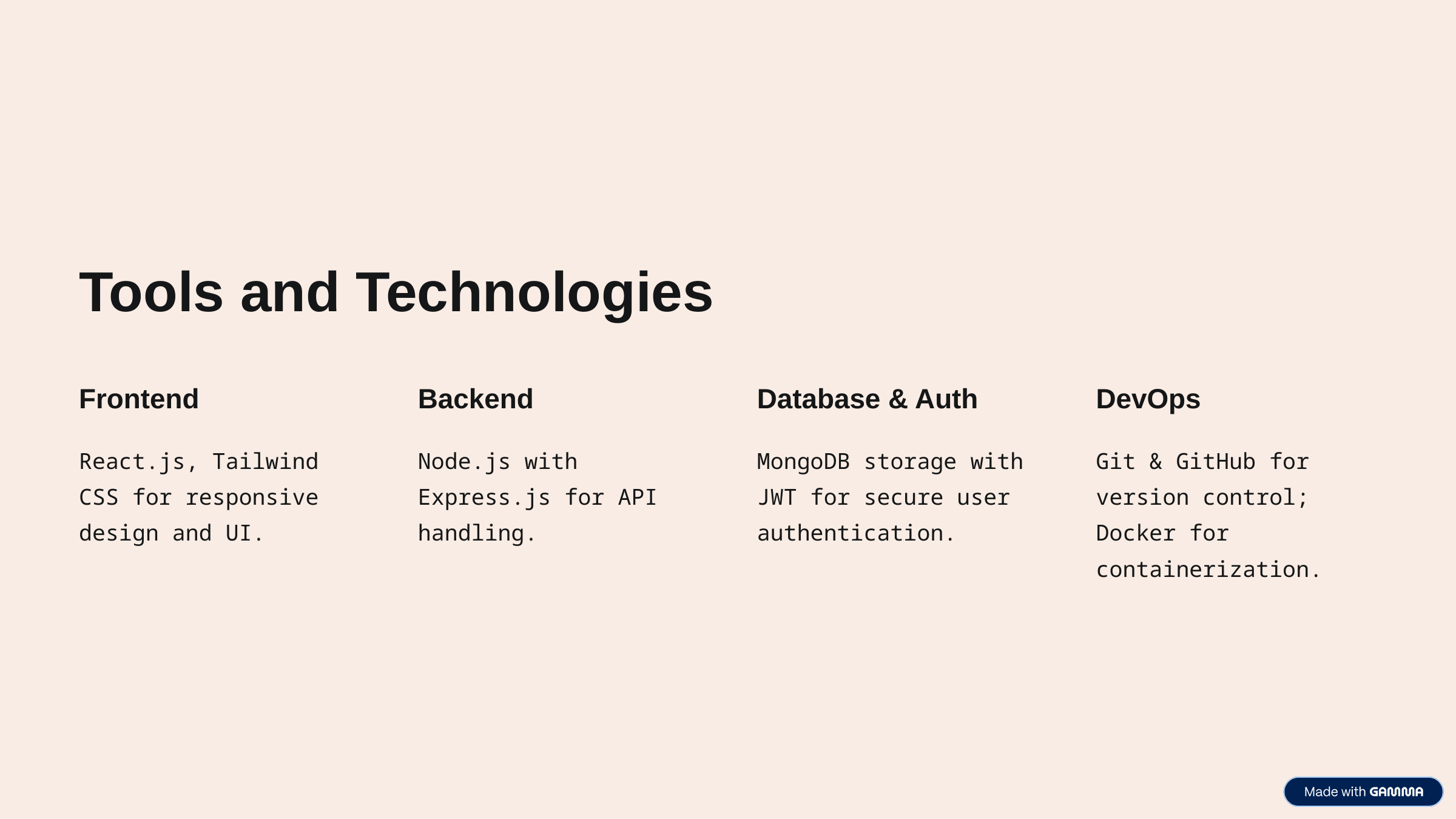

Tools and Technologies
Frontend
Backend
Database & Auth
DevOps
React.js, Tailwind CSS for responsive design and UI.
Node.js with Express.js for API handling.
MongoDB storage with JWT for secure user authentication.
Git & GitHub for version control; Docker for containerization.